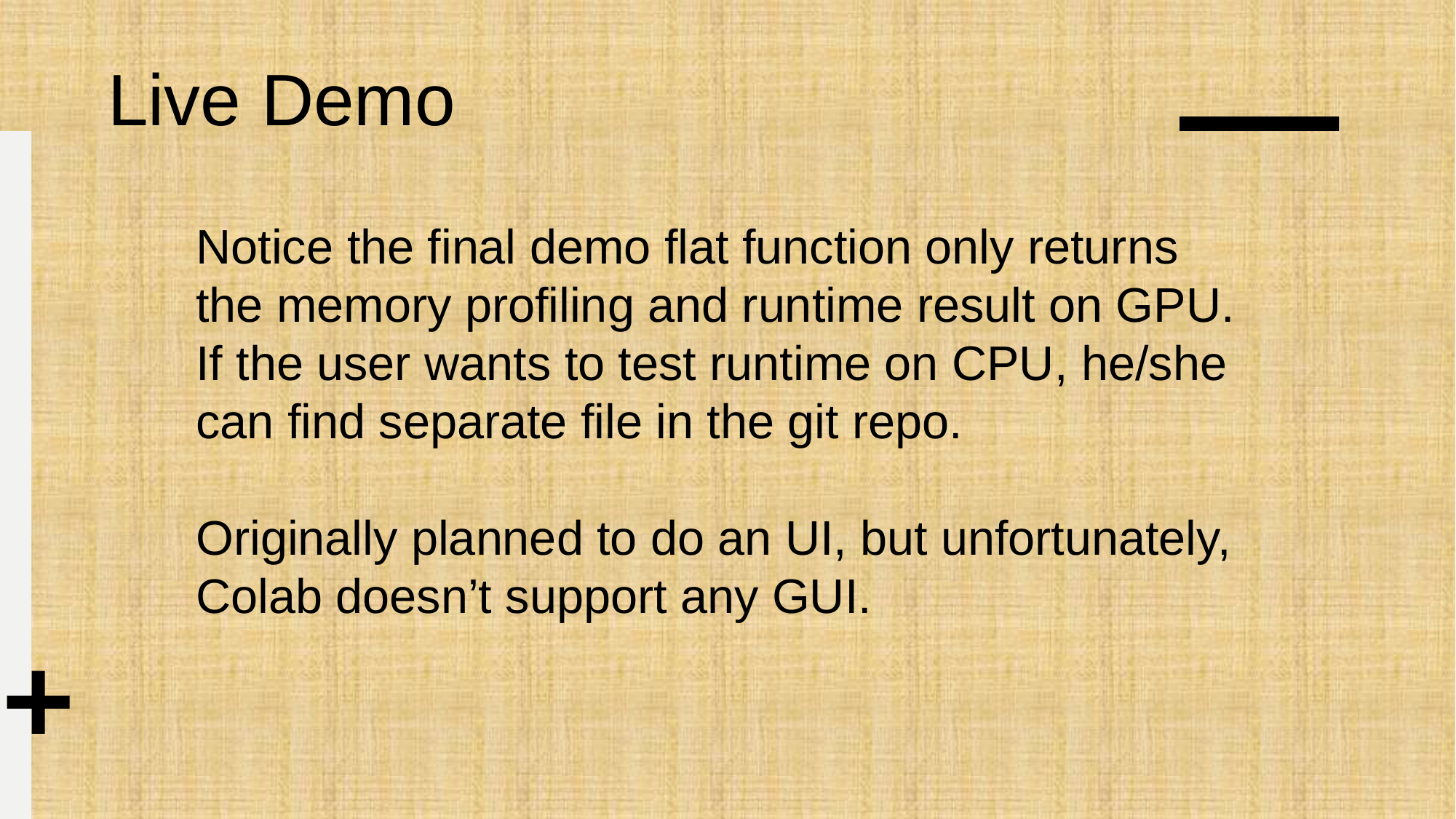

Live Demo
Notice the final demo flat function only returns the memory profiling and runtime result on GPU. If the user wants to test runtime on CPU, he/she can find separate file in the git repo.

Originally planned to do an UI, but unfortunately, Colab doesn’t support any GUI.